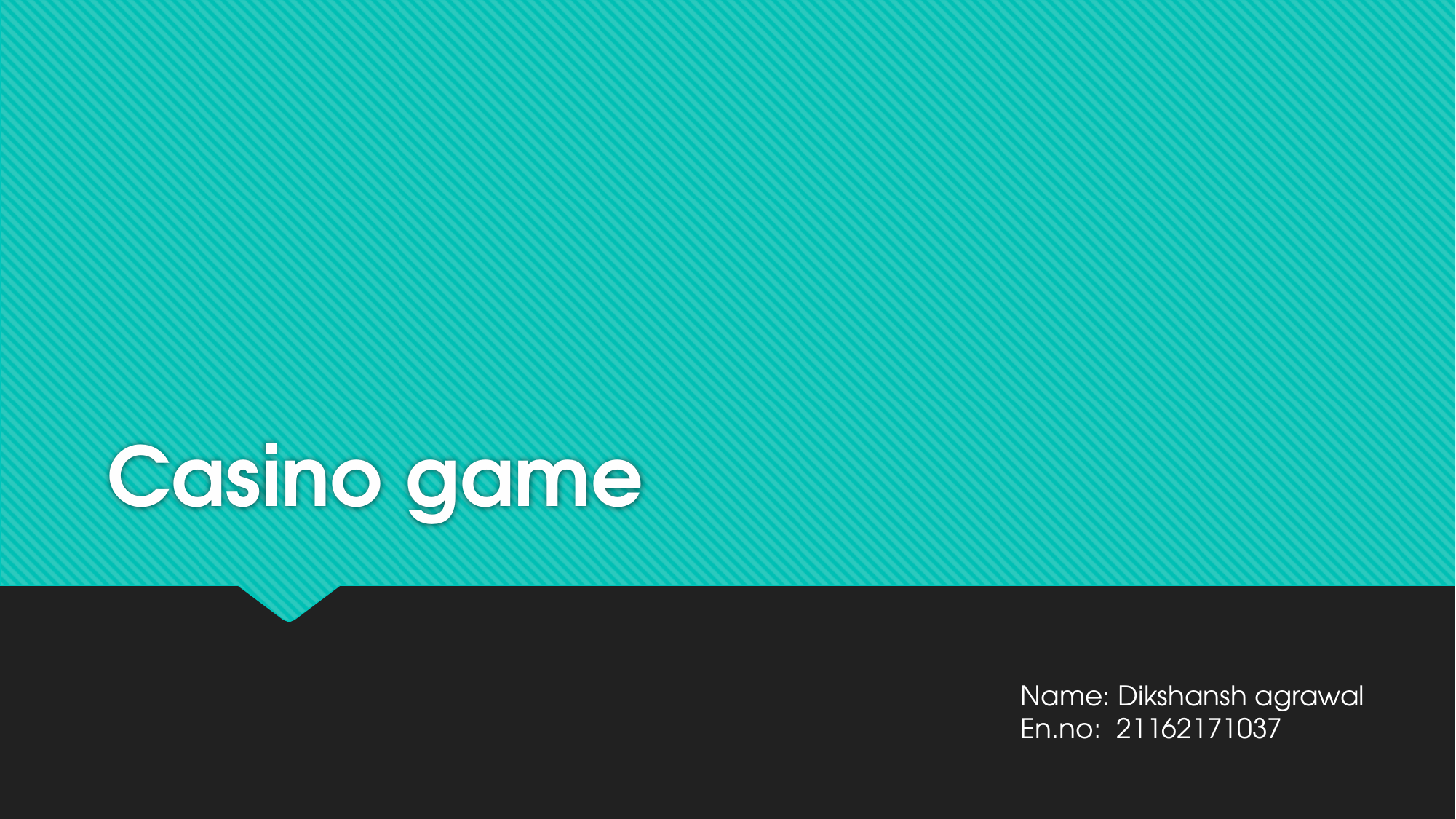

# Casino game
Name: Dikshansh agrawal
En.no:  21162171037